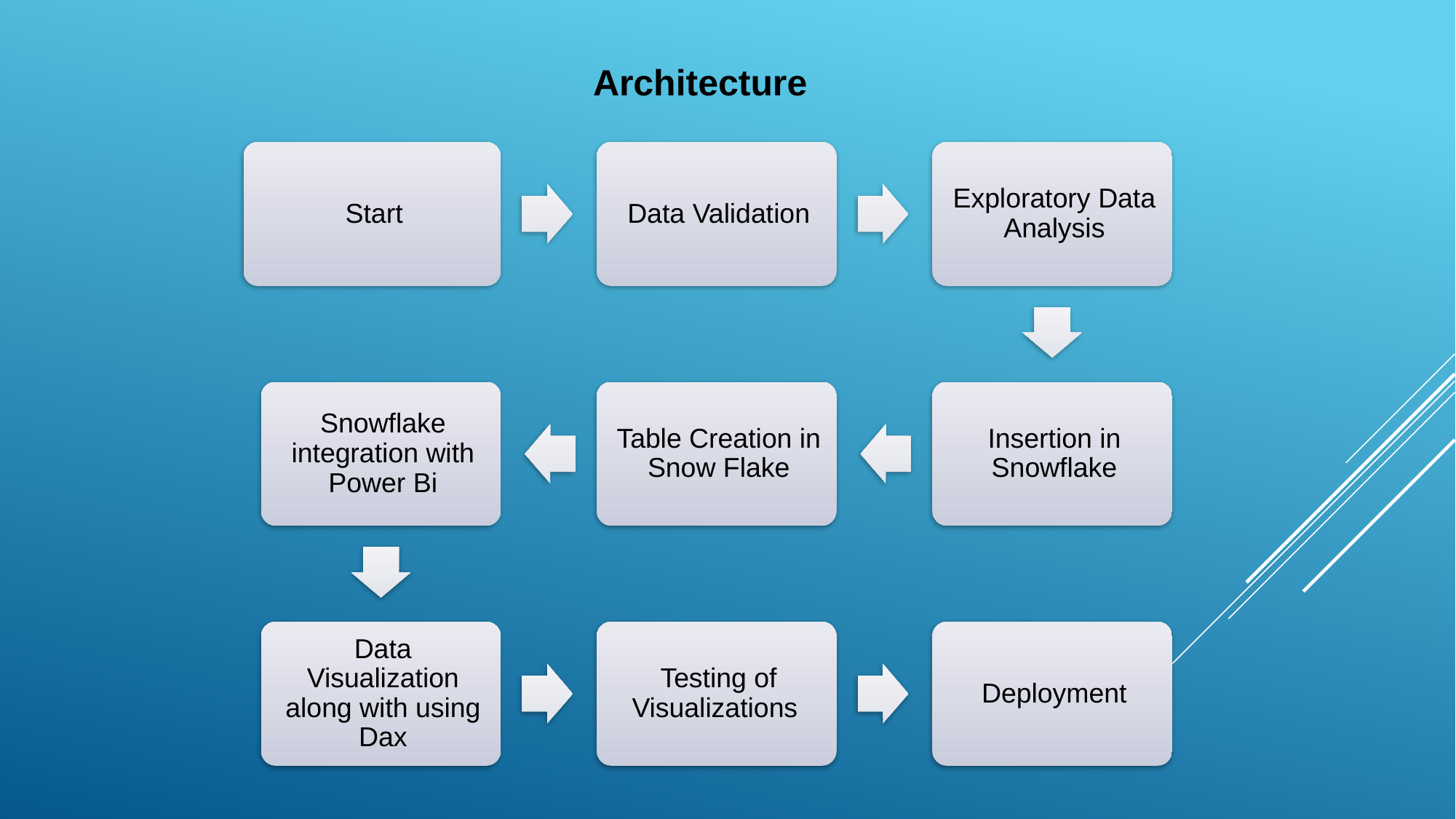

Architecture
Start

Data Validation

Exploratory Data Analysis

Insertion in Snowflake

Table Creation in Snow Flake

Snowflake integration with Power Bi

Data Visualization along with using Dax

Testing of Visualizations

Deployment